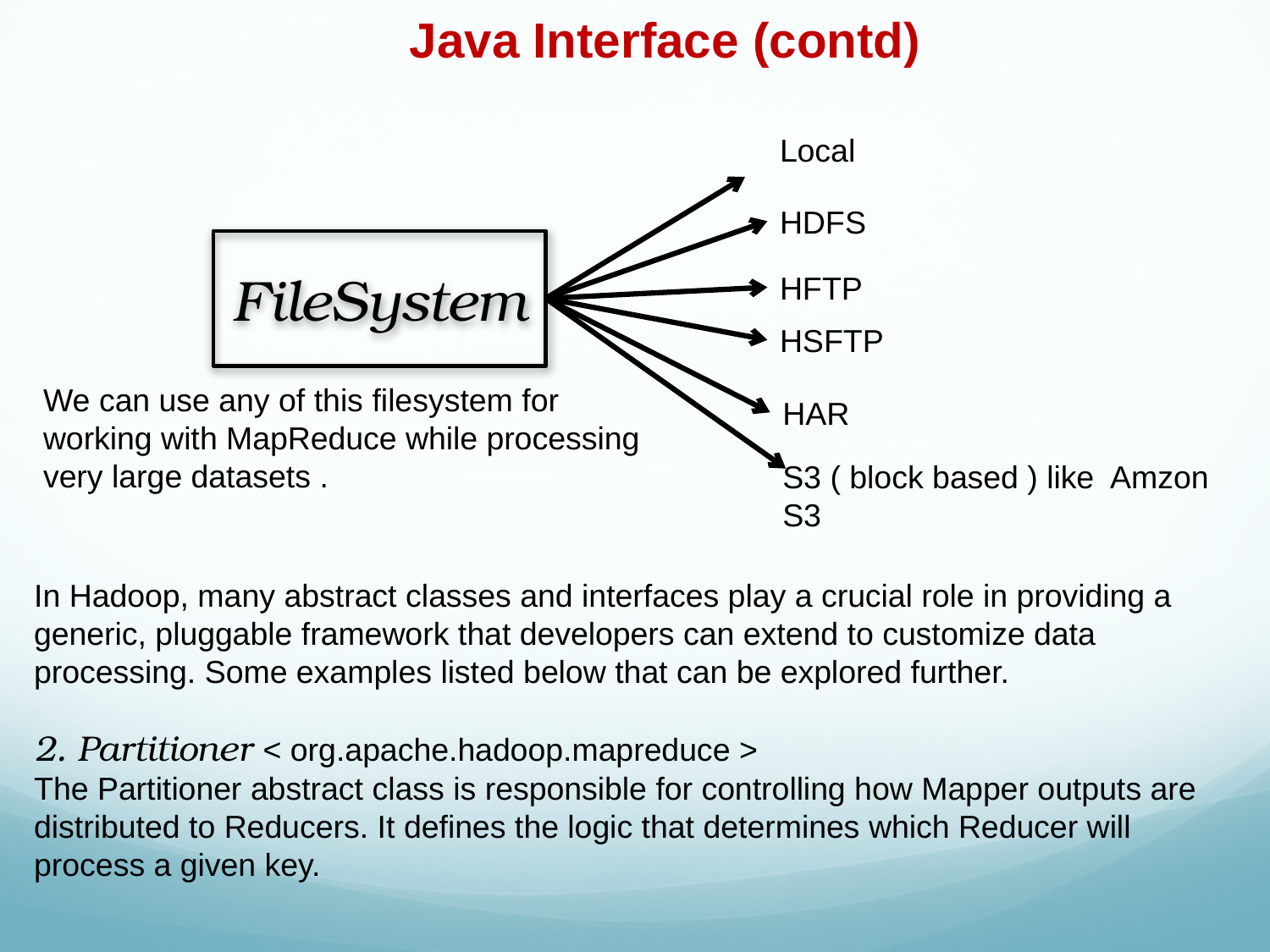

Java Interface (contd)
Local
HDFS
FileSystem
HFTP
HSFTP
We can use any of this filesystem for working with MapReduce while processing very large datasets .
HAR
S3 ( block based ) like  Amzon S3
In Hadoop, many abstract classes and interfaces play a crucial role in providing a generic, pluggable framework that developers can extend to customize data processing. Some examples listed below that can be explored further.
2. Partitioner < org.apache.hadoop.mapreduce >
The Partitioner abstract class is responsible for controlling how Mapper outputs are distributed to Reducers. It defines the logic that determines which Reducer will process a given key.